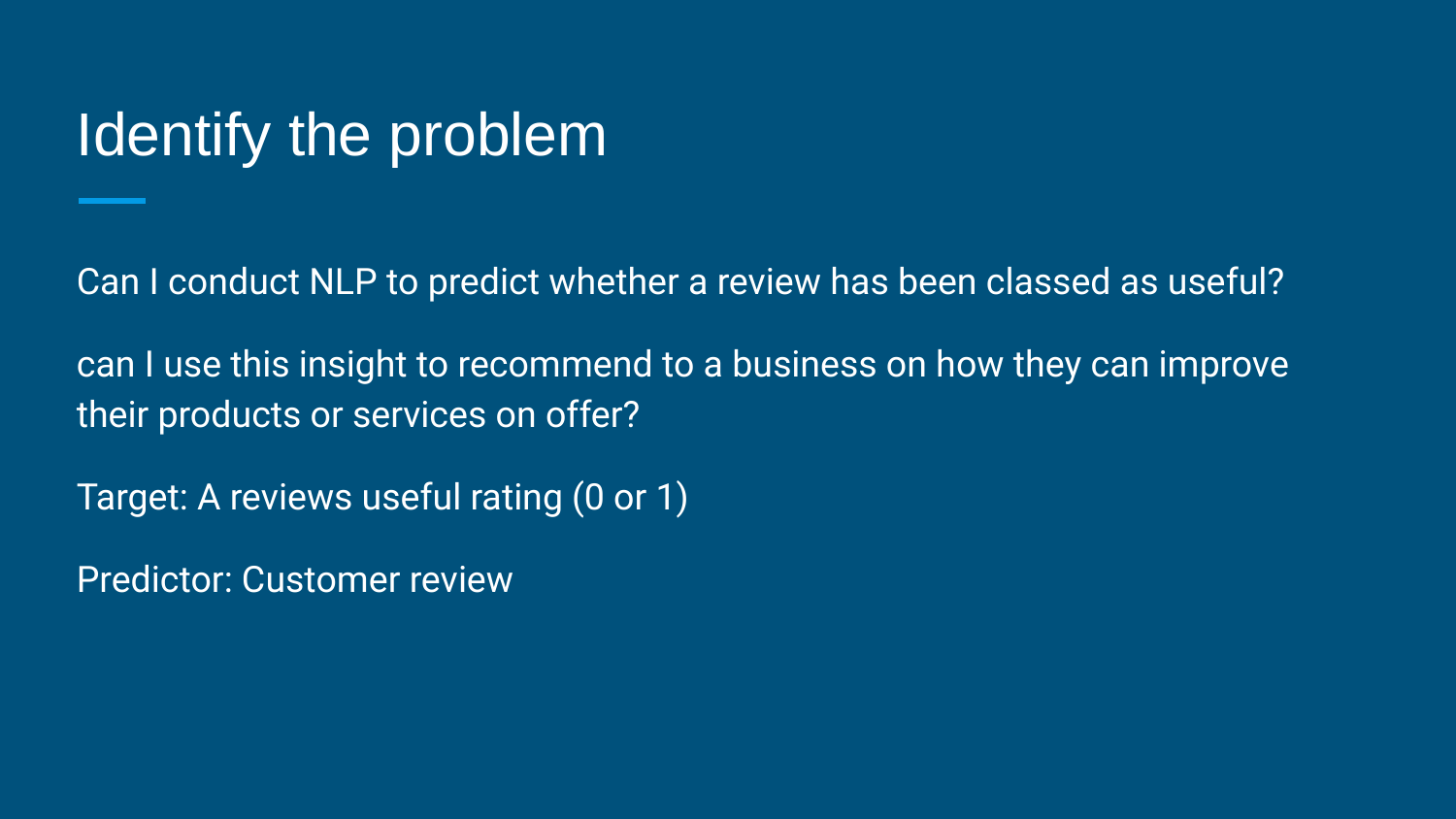

# Identify the problem
Can I conduct NLP to predict whether a review has been classed as useful?
can I use this insight to recommend to a business on how they can improve their products or services on offer?
Target: A reviews useful rating (0 or 1)
Predictor: Customer review